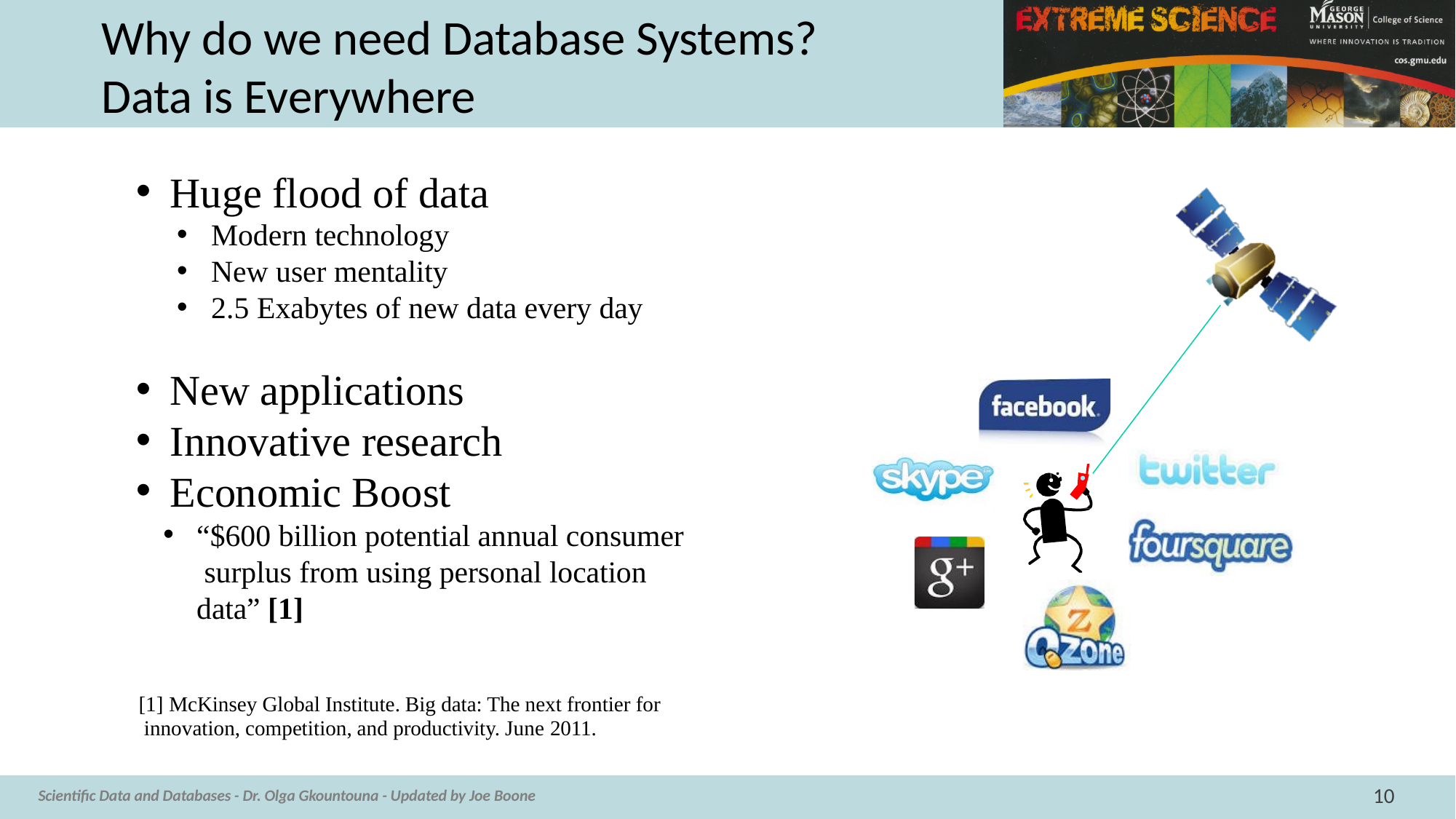

# Why do we need Database Systems? Data is Everywhere
Huge flood of data
Modern technology
New user mentality
2.5 Exabytes of new data every day

New applications
Innovative research
Economic Boost
“$600 billion potential annual consumer  surplus from using personal location  data” [1]

[1] McKinsey Global Institute. Big data: The next frontier for  innovation, competition, and productivity. June 2011.
10
Scientific Data and Databases - Dr. Olga Gkountouna - Updated by Joe Boone